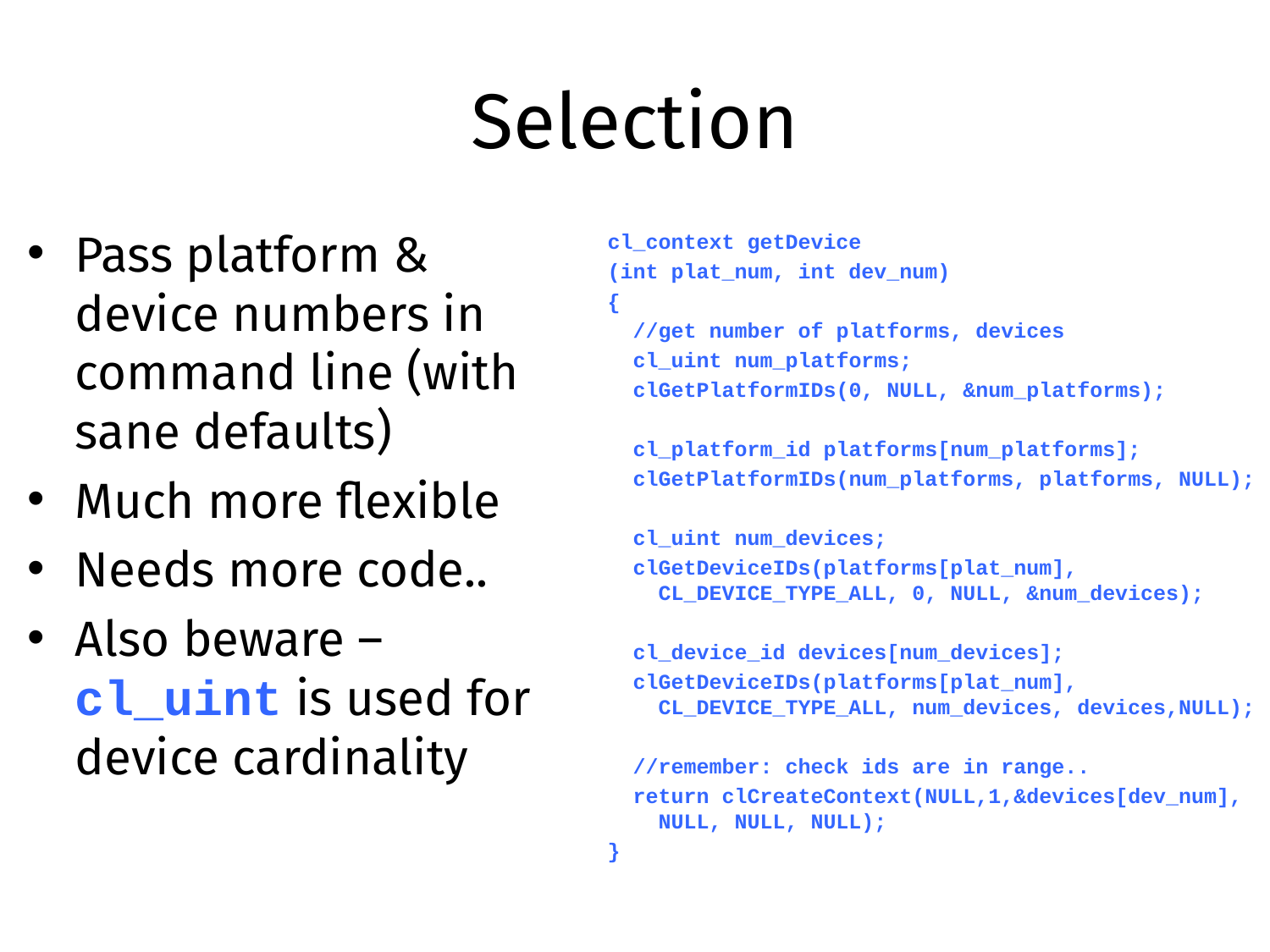

# Selection
Pass platform & device numbers in command line (with sane defaults)
Much more flexible
Needs more code..
Also beware – cl_uint is used for device cardinality
cl_context getDevice
(int plat_num, int dev_num)
{
  //get number of platforms, devices
  cl_uint num_platforms;
  clGetPlatformIDs(0, NULL, &num_platforms);

  cl_platform_id platforms[num_platforms];
  clGetPlatformIDs(num_platforms, platforms, NULL);

  cl_uint num_devices;
  clGetDeviceIDs(platforms[plat_num],
    CL_DEVICE_TYPE_ALL, 0, NULL, &num_devices);

  cl_device_id devices[num_devices];
  clGetDeviceIDs(platforms[plat_num],
    CL_DEVICE_TYPE_ALL, num_devices, devices,NULL);

  //remember: check ids are in range..
  return clCreateContext(NULL,1,&devices[dev_num],
    NULL, NULL, NULL);
}